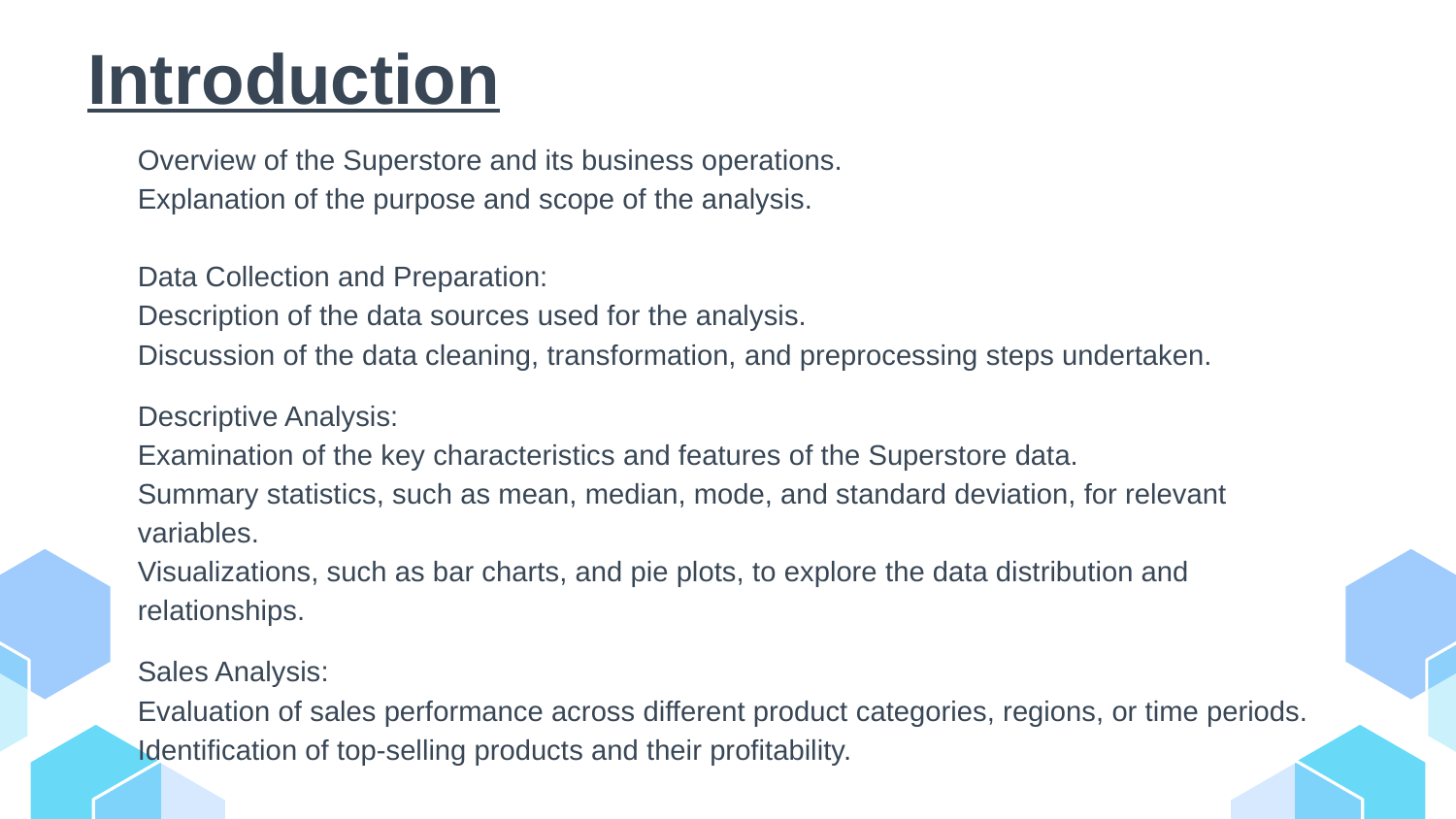

# Introduction
Overview of the Superstore and its business operations.
Explanation of the purpose and scope of the analysis.

Data Collection and Preparation:
Description of the data sources used for the analysis.
Discussion of the data cleaning, transformation, and preprocessing steps undertaken.

Descriptive Analysis:
Examination of the key characteristics and features of the Superstore data.
Summary statistics, such as mean, median, mode, and standard deviation, for relevant
variables.
Visualizations, such as bar charts, and pie plots, to explore the data distribution and
relationships.

Sales Analysis:
Evaluation of sales performance across different product categories, regions, or time periods.
Identification of top-selling products and their profitability.